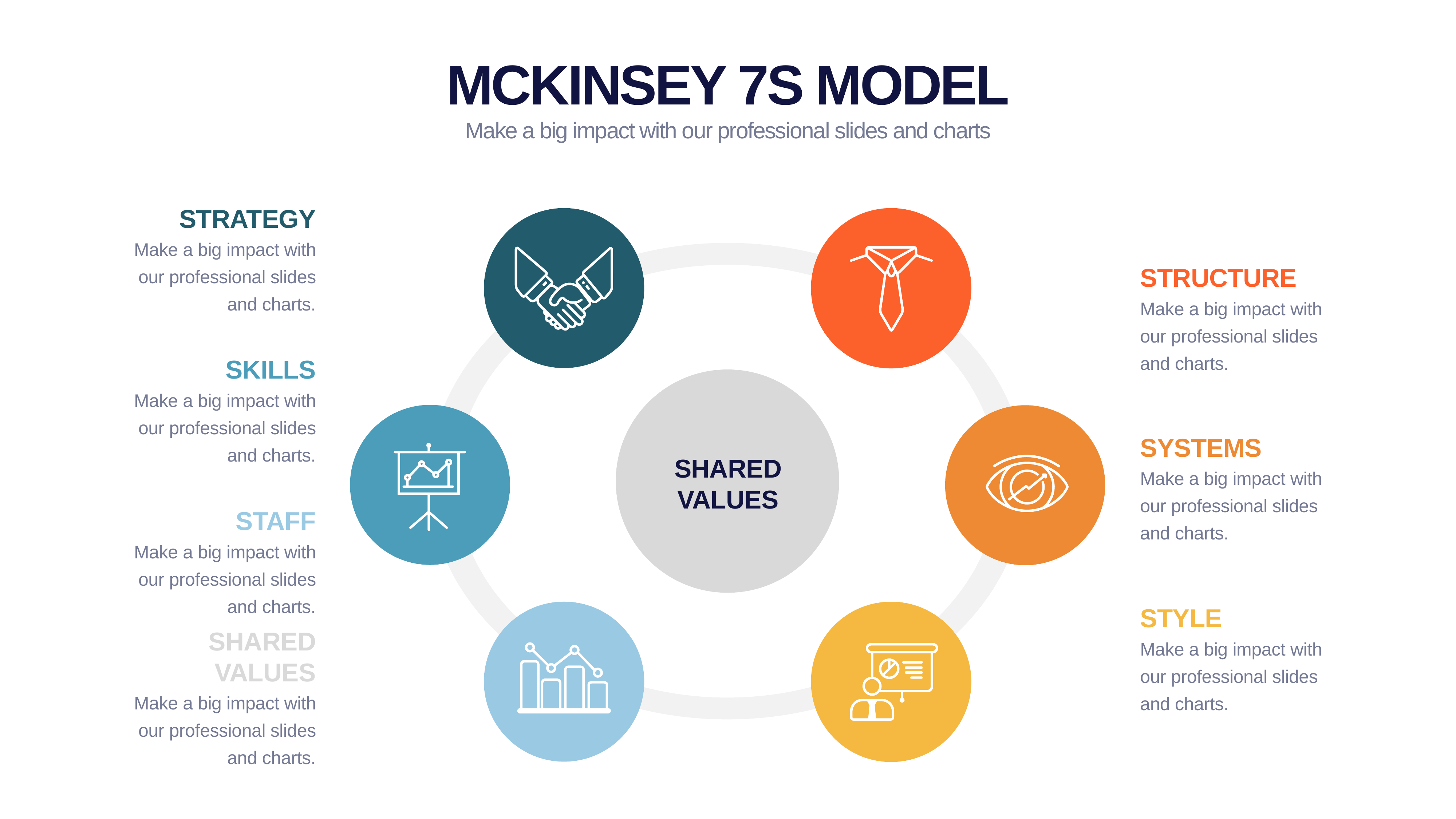

MCKINSEY 7S MODEL
Make a big impact with our professional slides and charts
STRATEGY

Make a big impact with our professional slides and charts.

STRUCTURE
Make a big impact with our professional slides and charts.
SKILLS

Make a big impact with our professional slides and charts.

SYSTEMS

SHARED VALUES

Make a big impact with our professional slides and charts.
STAFF
Make a big impact with our professional slides and charts.
STYLE

Make a big impact with our professional slides and charts.

SHARED VALUES
Make a big impact with our professional slides and charts.